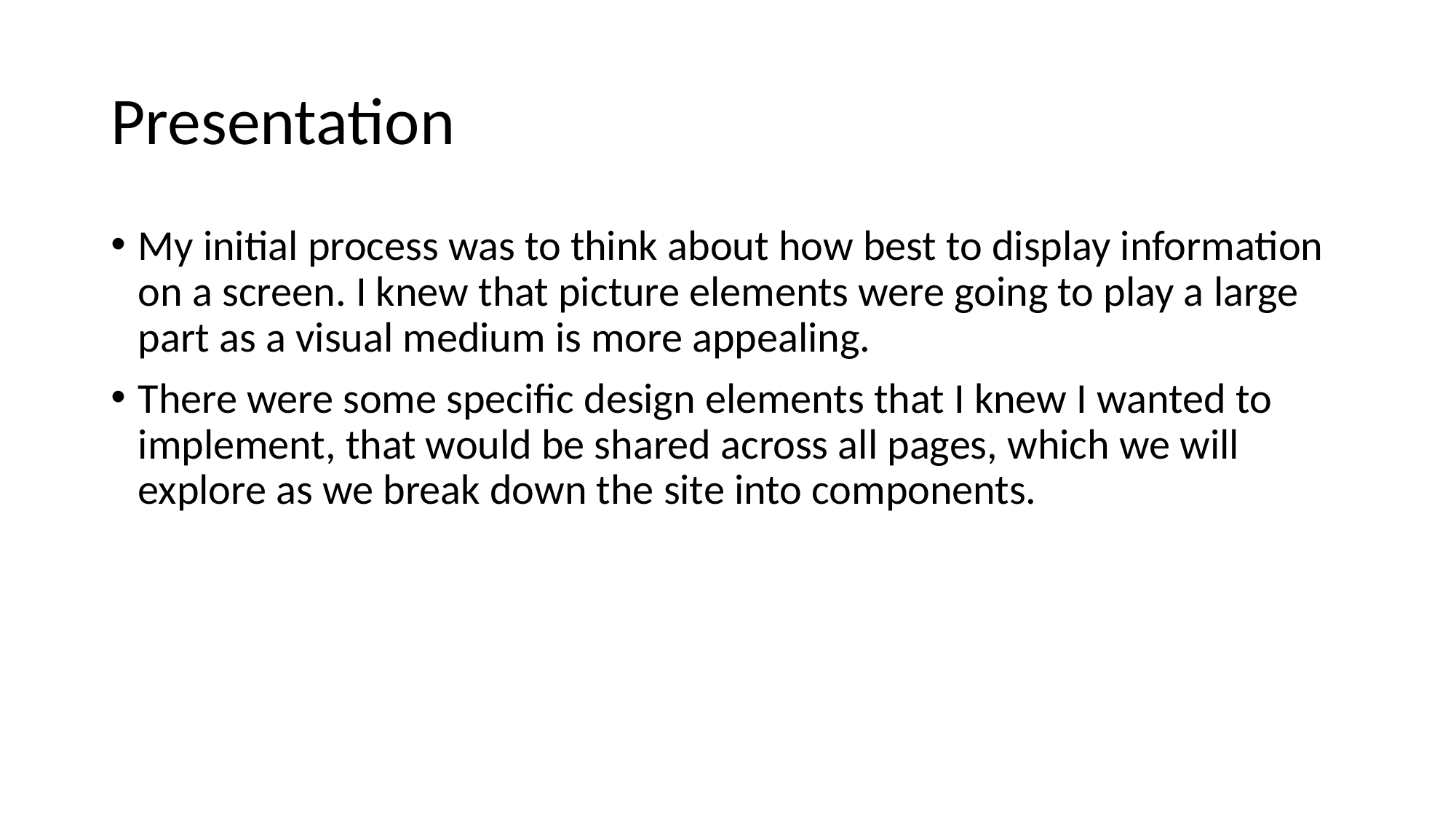

# Presentation
My initial process was to think about how best to display information on a screen. I knew that picture elements were going to play a large part as a visual medium is more appealing.
There were some specific design elements that I knew I wanted to implement, that would be shared across all pages, which we will explore as we break down the site into components.